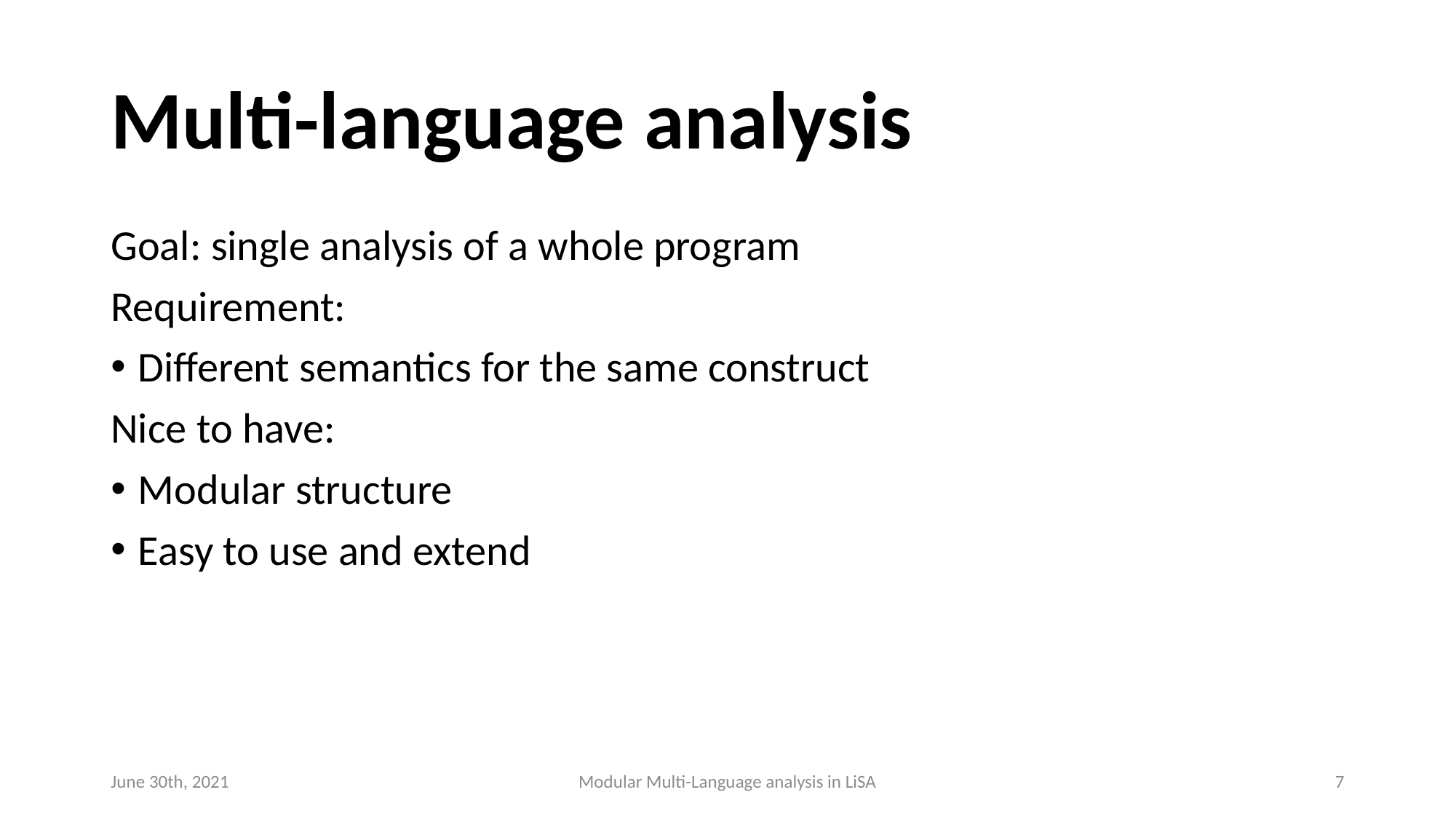

# Multi-language analysis
Goal: single analysis of a whole program
Requirement:
Different semantics for the same construct
Nice to have:
Modular structure
Easy to use and extend

June 30th, 2021
Modular Multi-Language analysis in LiSA
7